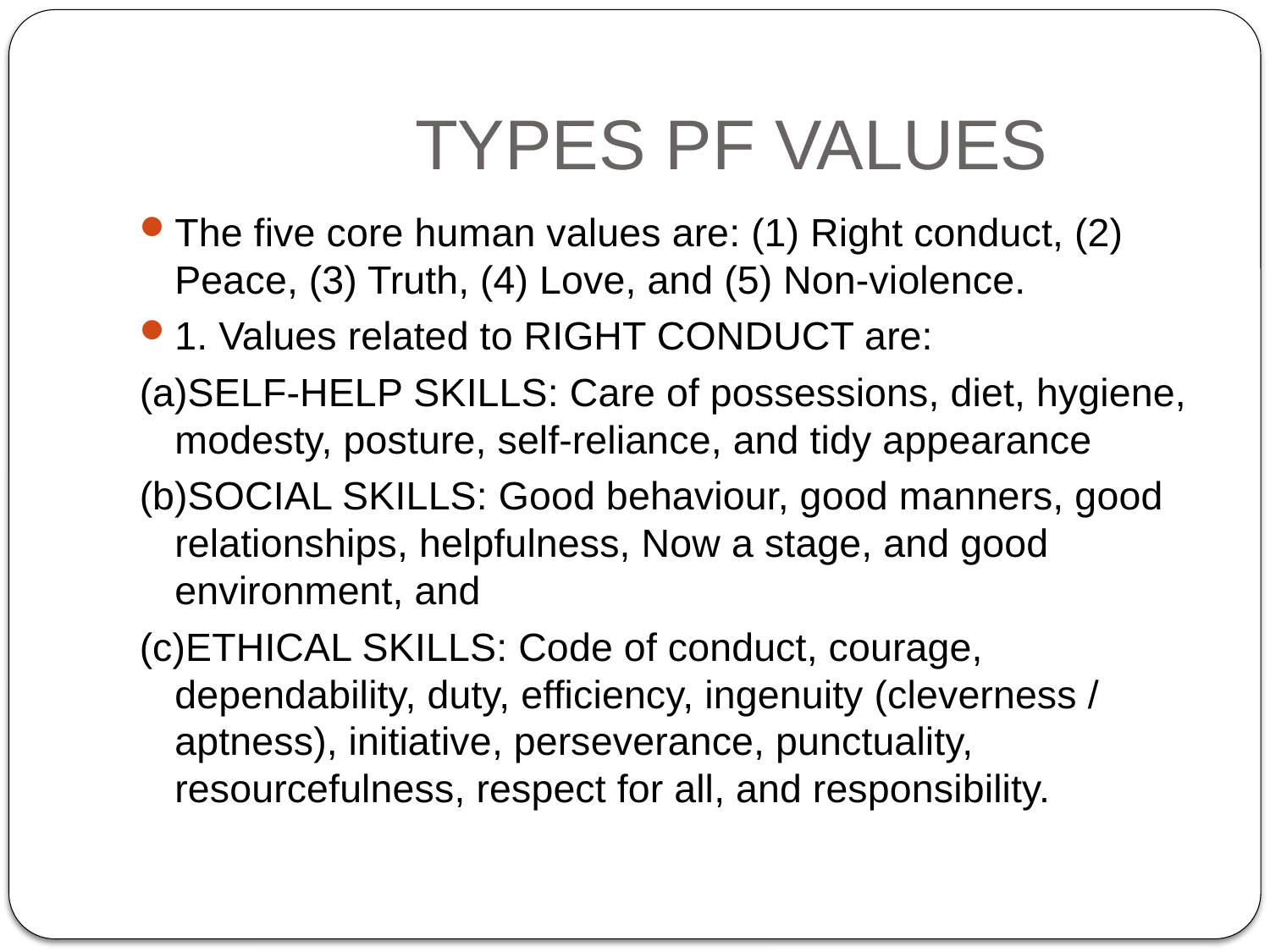

# TYPES PF VALUES
The five core human values are: (1) Right conduct, (2) Peace, (3) Truth, (4) Love, and (5) Non-violence.
1. Values related to RIGHT CONDUCT are:
(a)SELF-HELP SKILLS: Care of possessions, diet, hygiene, modesty, posture, self-reliance, and tidy appearance
(b)SOCIAL SKILLS: Good behaviour, good manners, good relationships, helpfulness, Now a stage, and good environment, and
(c)ETHICAL SKILLS: Code of conduct, courage, dependability, duty, efficiency, ingenuity (cleverness / aptness), initiative, perseverance, punctuality, resourcefulness, respect for all, and responsibility.